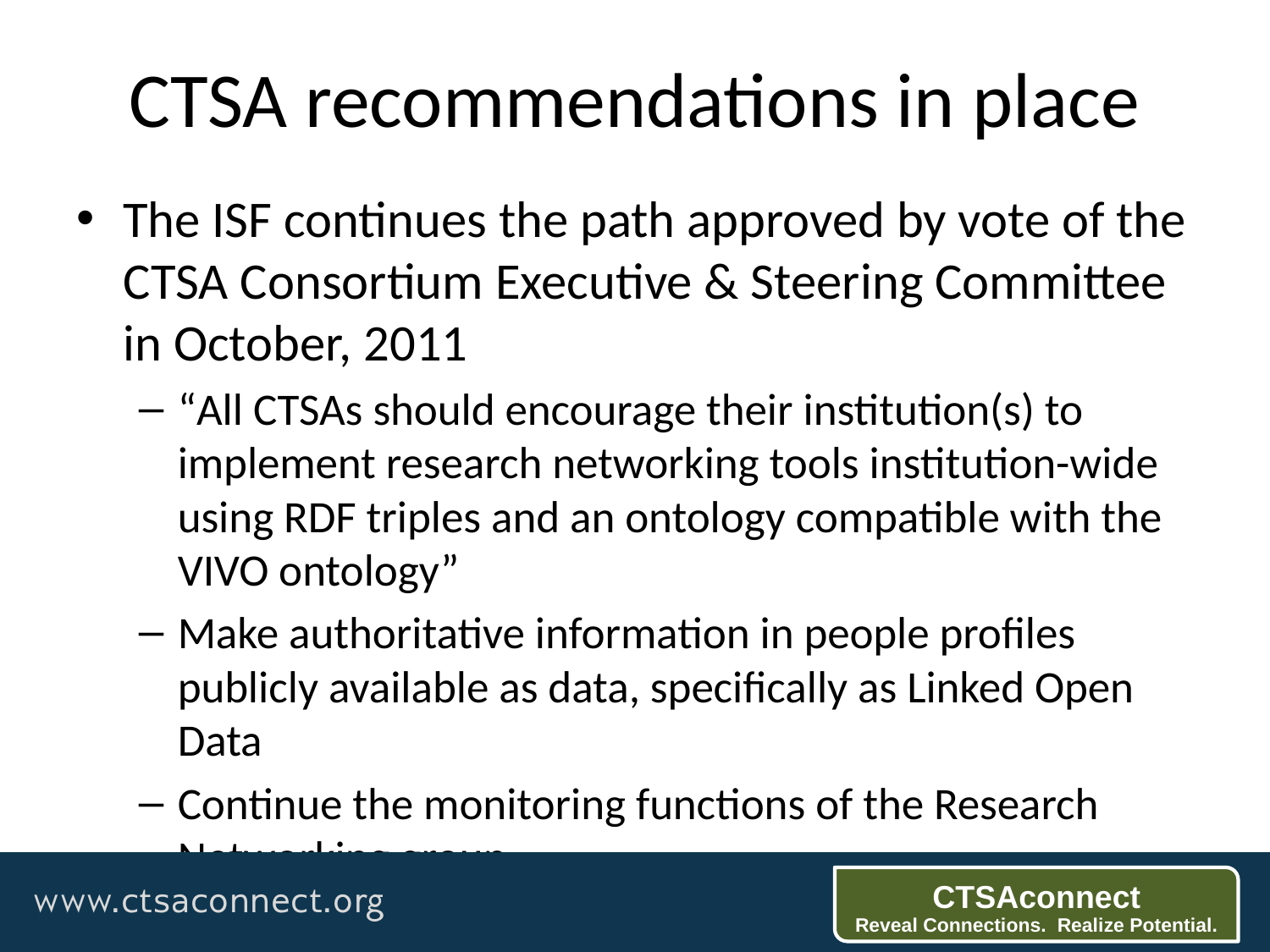

# CTSA recommendations in place
The ISF continues the path approved by vote of the CTSA Consortium Executive & Steering Committee in October, 2011
“All CTSAs should encourage their institution(s) to implement research networking tools institution-wide using RDF triples and an ontology compatible with the VIVO ontology”
Make authoritative information in people profiles publicly available as data, specifically as Linked Open Data
Continue the monitoring functions of the Research Networking group

www.ctsaconnect.org
CTSAconnect
Reveal Connections.  Realize Potential.